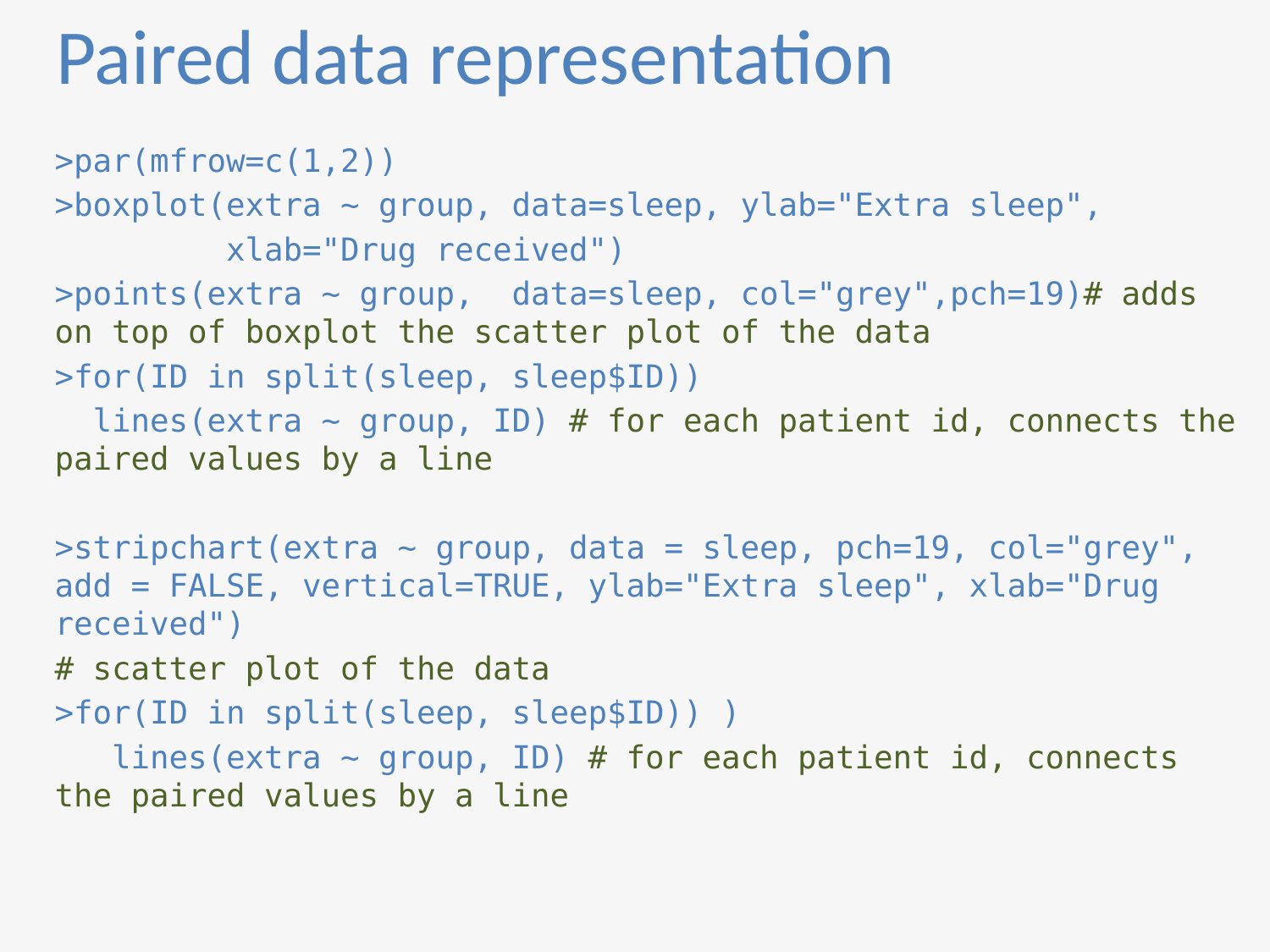

Paired data representation
>par(mfrow=c(1,2))
>boxplot(extra ~ group, data=sleep, ylab="Extra sleep",
         xlab="Drug received")
>points(extra ~ group,  data=sleep, col="grey",pch=19)# adds on top of boxplot the scatter plot of the data
>for(ID in split(sleep, sleep$ID))
  lines(extra ~ group, ID) # for each patient id, connects the paired values by a line

>stripchart(extra ~ group, data = sleep, pch=19, col="grey", add = FALSE, vertical=TRUE, ylab="Extra sleep", xlab="Drug received")
# scatter plot of the data
>for(ID in split(sleep, sleep$ID)) )
   lines(extra ~ group, ID) # for each patient id, connects the paired values by a line